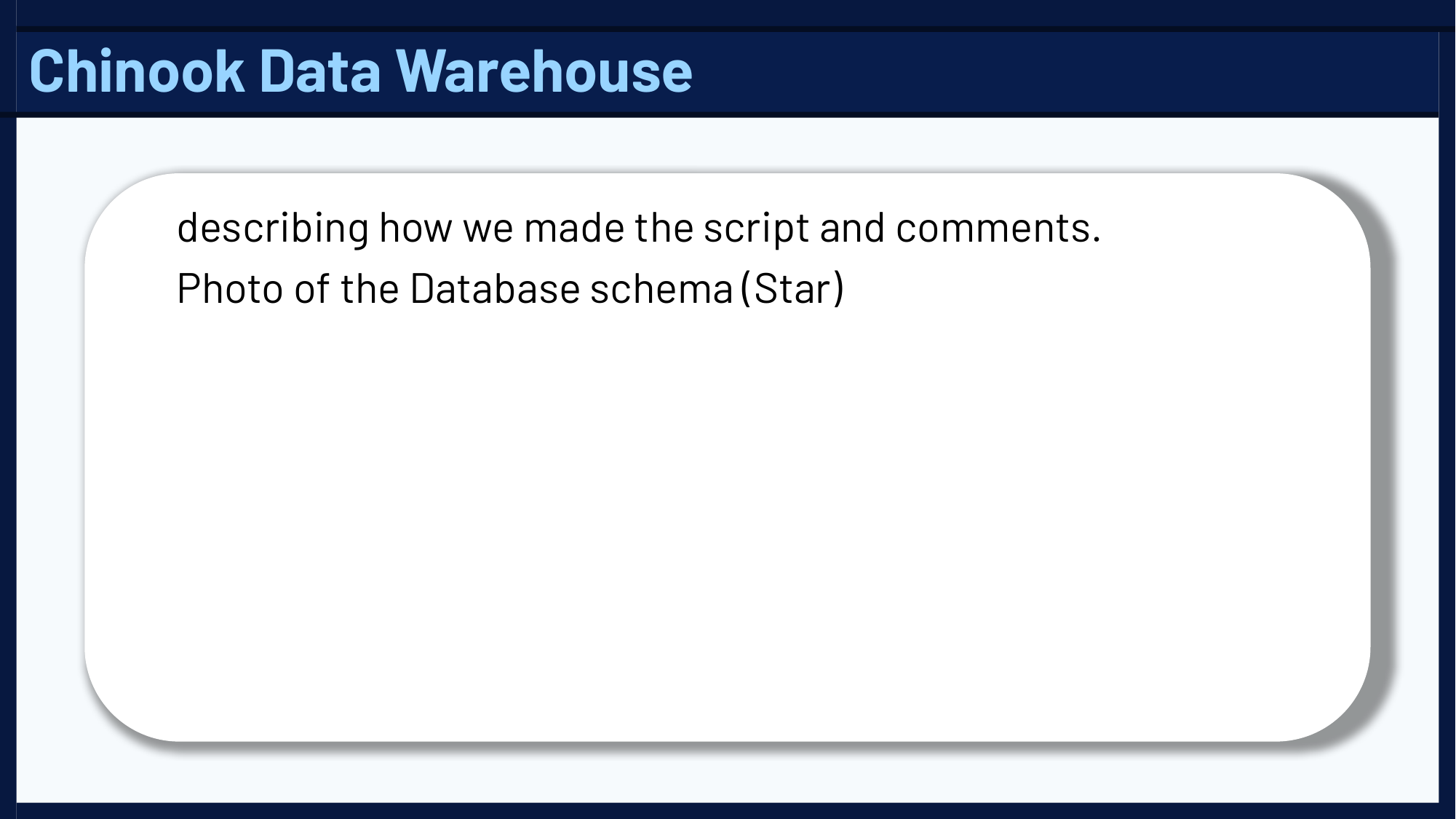

# Chinook Data Warehouse

describing how we made the script and comments.
Photo of the Database schema (Star)